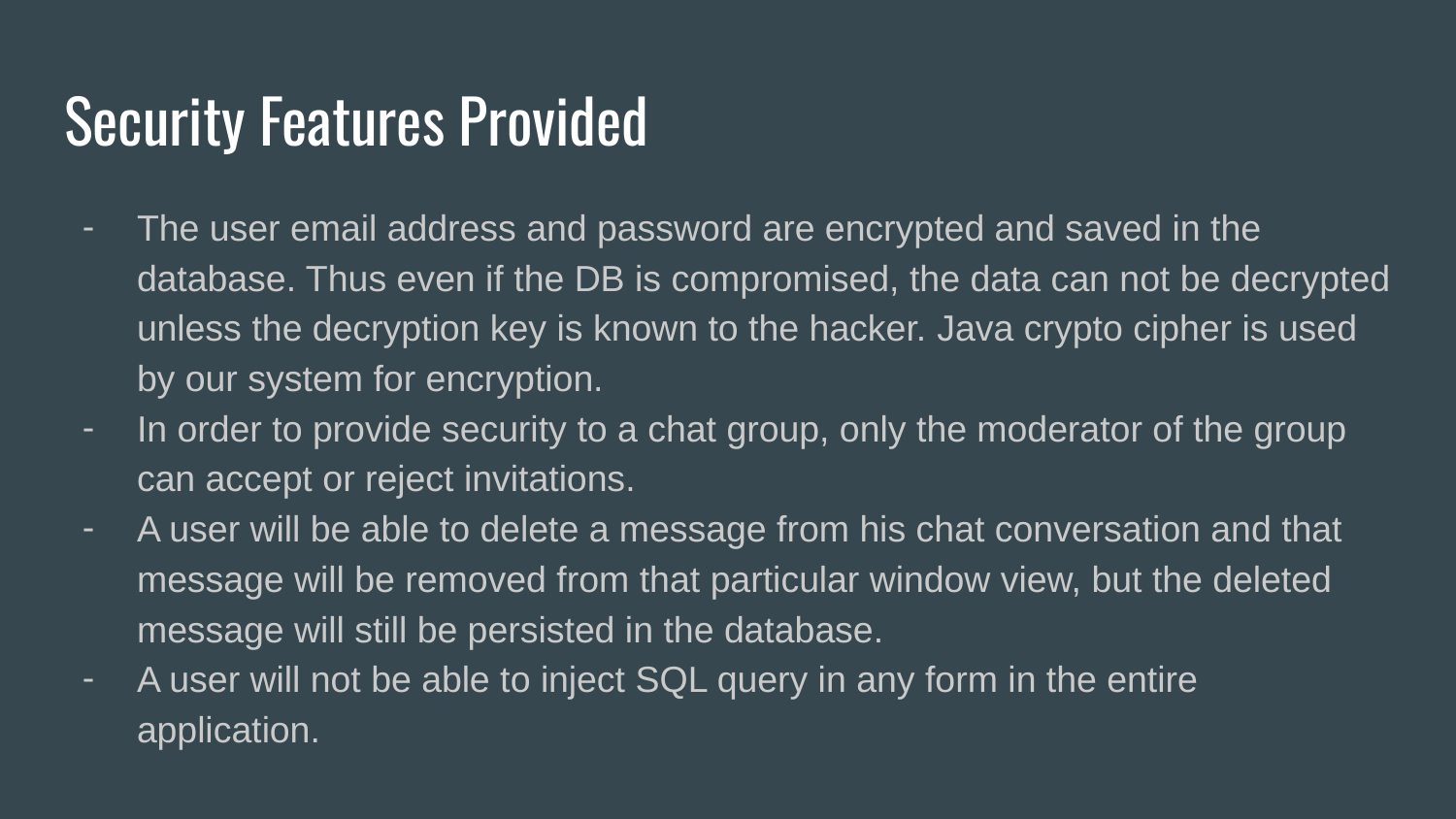

# Security Features Provided
The user email address and password are encrypted and saved in the database. Thus even if the DB is compromised, the data can not be decrypted unless the decryption key is known to the hacker. Java crypto cipher is used by our system for encryption.
In order to provide security to a chat group, only the moderator of the group can accept or reject invitations.
A user will be able to delete a message from his chat conversation and that message will be removed from that particular window view, but the deleted message will still be persisted in the database.
A user will not be able to inject SQL query in any form in the entire application.